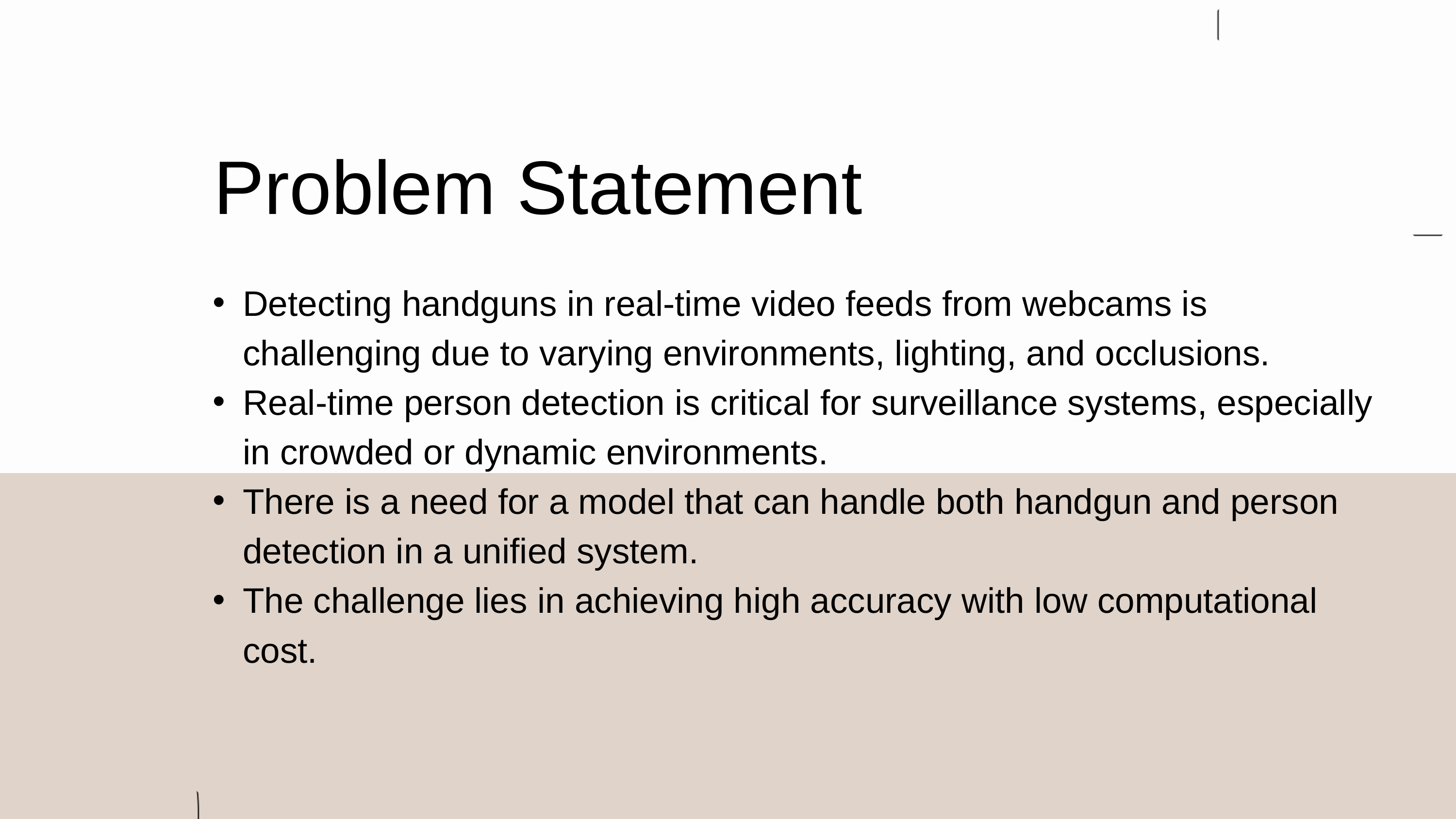

Problem Statement
Detecting handguns in real-time video feeds from webcams is challenging due to varying environments, lighting, and occlusions.
Real-time person detection is critical for surveillance systems, especially in crowded or dynamic environments.
There is a need for a model that can handle both handgun and person detection in a unified system.
The challenge lies in achieving high accuracy with low computational cost.